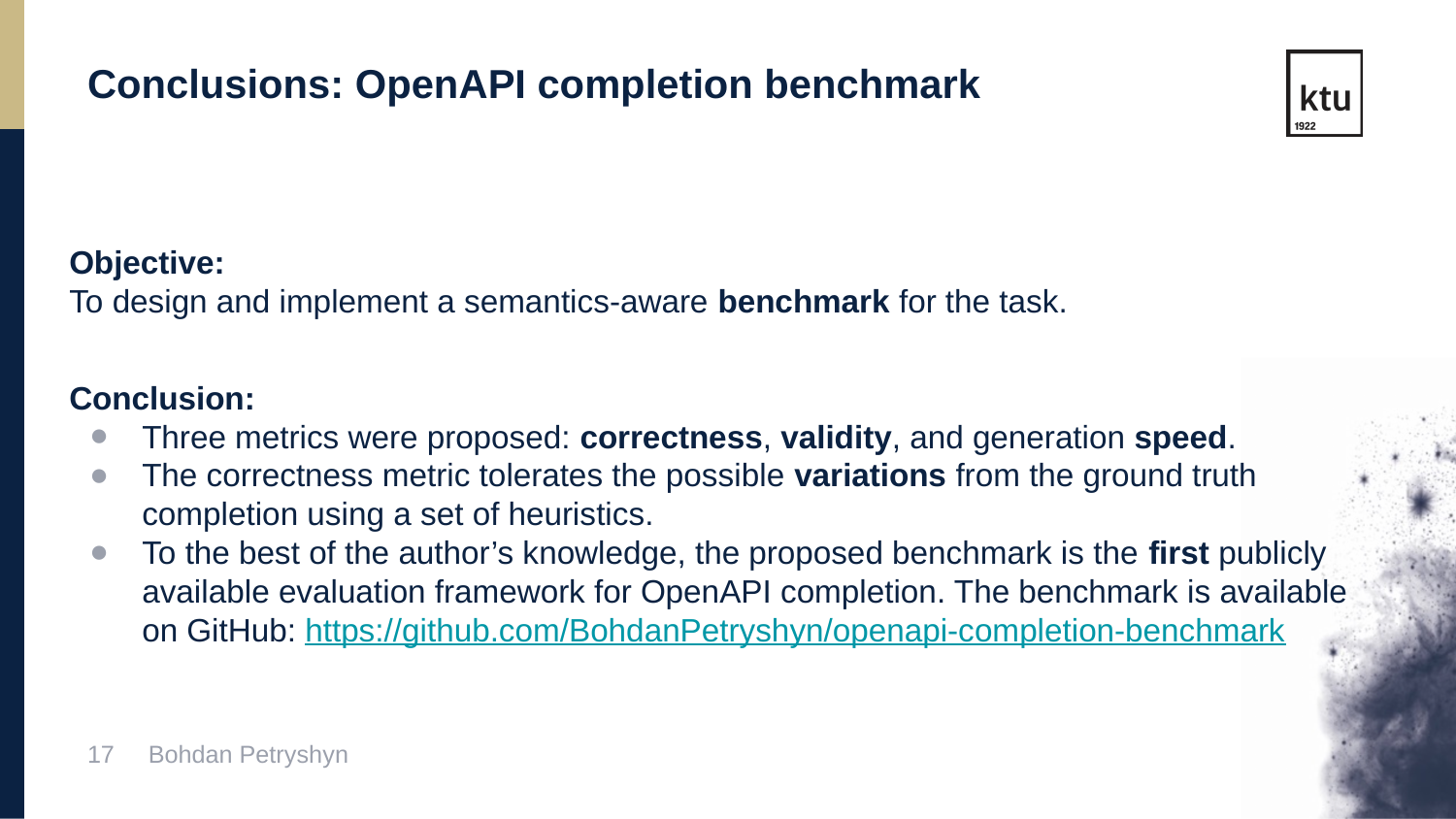

Conclusions: OpenAPI completion benchmark
Objective:
To design and implement a semantics-aware benchmark for the task.

Conclusion:
Three metrics were proposed: correctness, validity, and generation speed.
The correctness metric tolerates the possible variations from the ground truth completion using a set of heuristics.
To the best of the author’s knowledge, the proposed benchmark is the first publicly available evaluation framework for OpenAPI completion. The benchmark is available on GitHub: https://github.com/BohdanPetryshyn/openapi-completion-benchmark
17     Bohdan Petryshyn